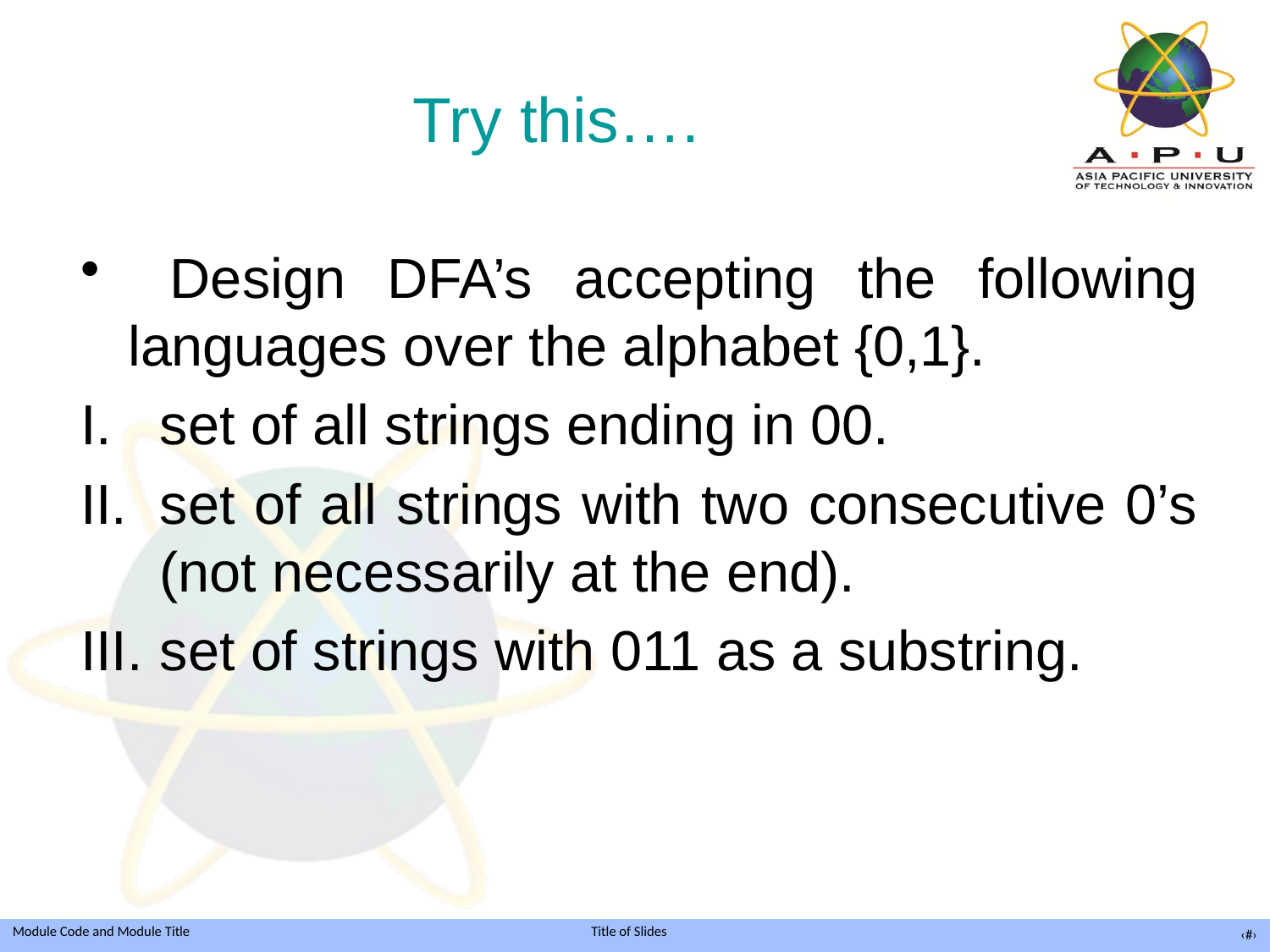

# Try this….
 Design DFA’s accepting the following languages over the alphabet {0,1}.
set of all strings ending in 00.
set of all strings with two consecutive 0’s (not necessarily at the end).
set of strings with 011 as a substring.
‹#›